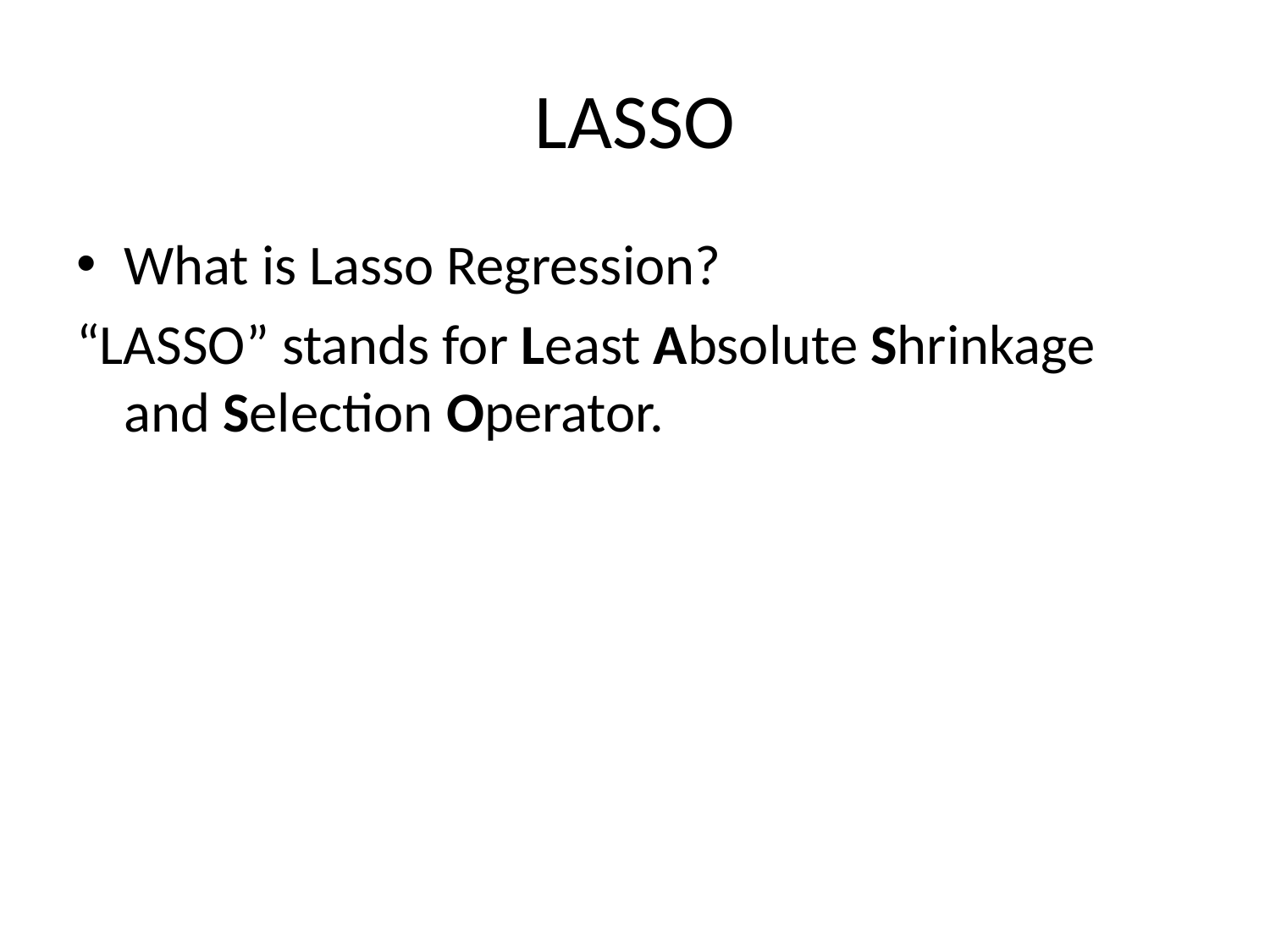

# LASSO
What is Lasso Regression?
“LASSO” stands for Least Absolute Shrinkage and Selection Operator.